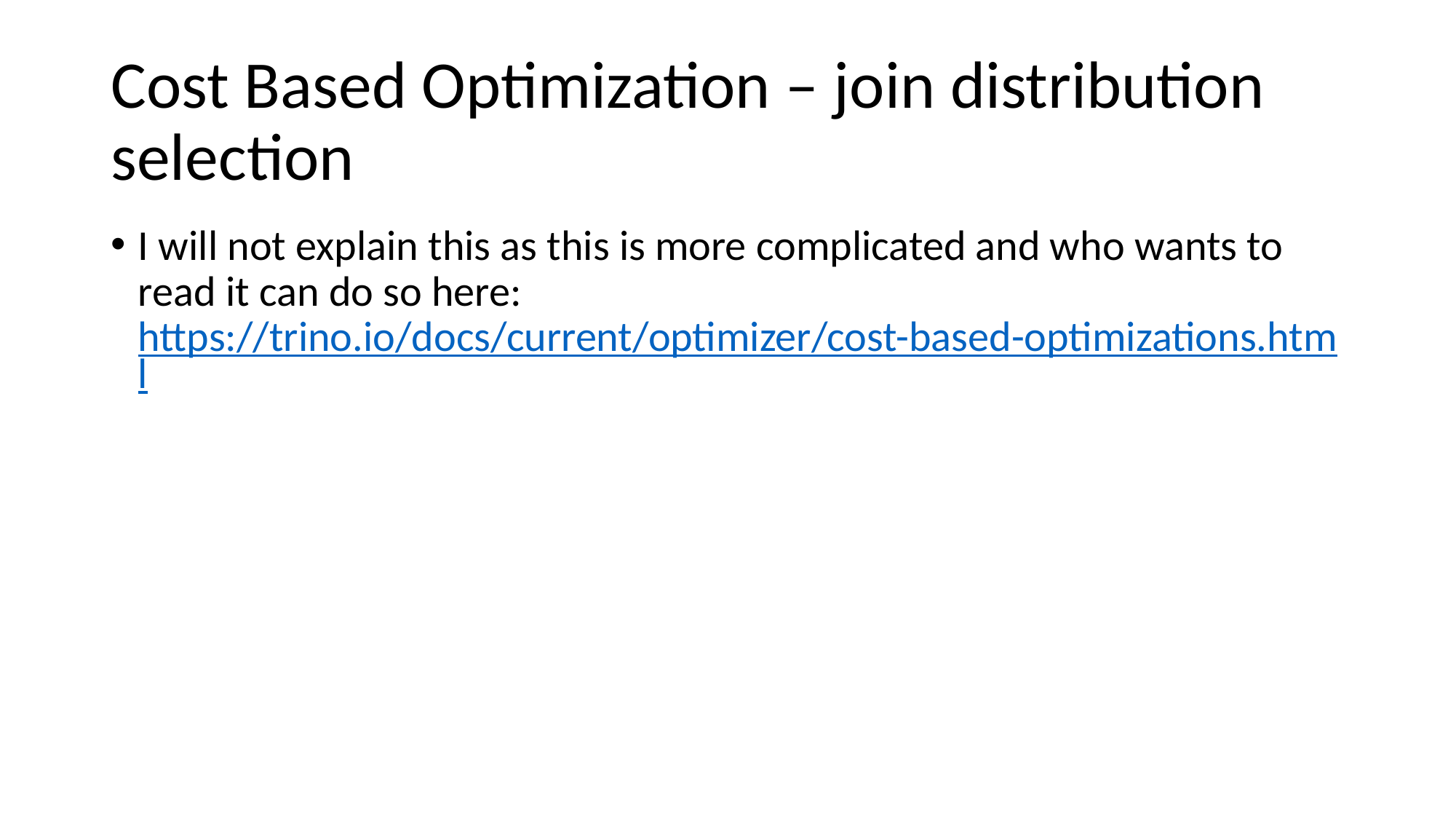

# Cost Based Optimization – join distribution selection
I will not explain this as this is more complicated and who wants to read it can do so here: https://trino.io/docs/current/optimizer/cost-based-optimizations.html